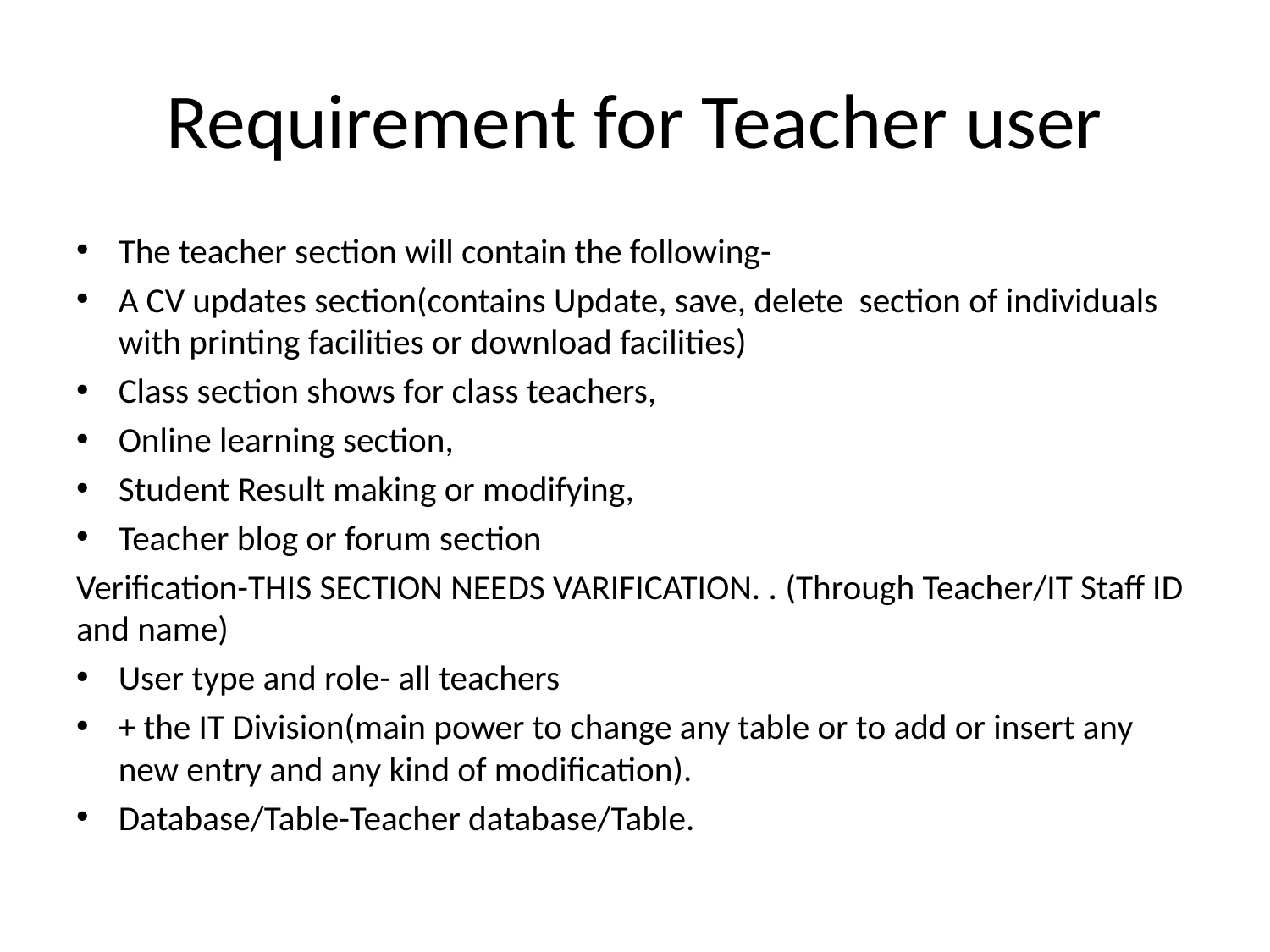

# Requirement for Teacher user
The teacher section will contain the following-
A CV updates section(contains Update, save, delete  section of individuals with printing facilities or download facilities)
Class section shows for class teachers,
Online learning section,
Student Result making or modifying,
Teacher blog or forum section
Verification-THIS SECTION NEEDS VARIFICATION. . (Through Teacher/IT Staff ID and name)
User type and role- all teachers
		+ the IT Division(main power to change any table or to add or insert any new entry and any kind of modification).
Database/Table-Teacher database/Table.